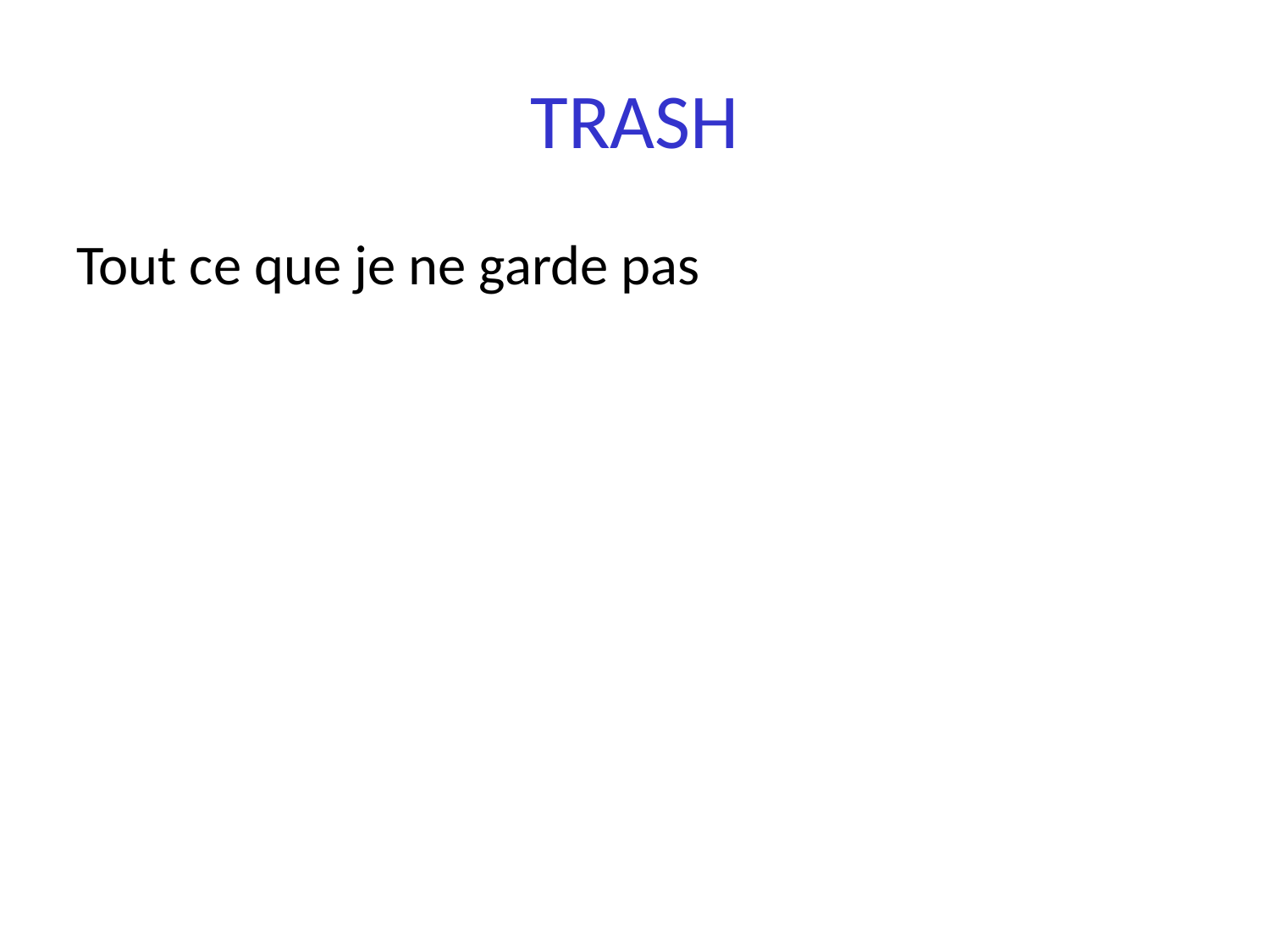

# TRASH
Tout ce que je ne garde pas